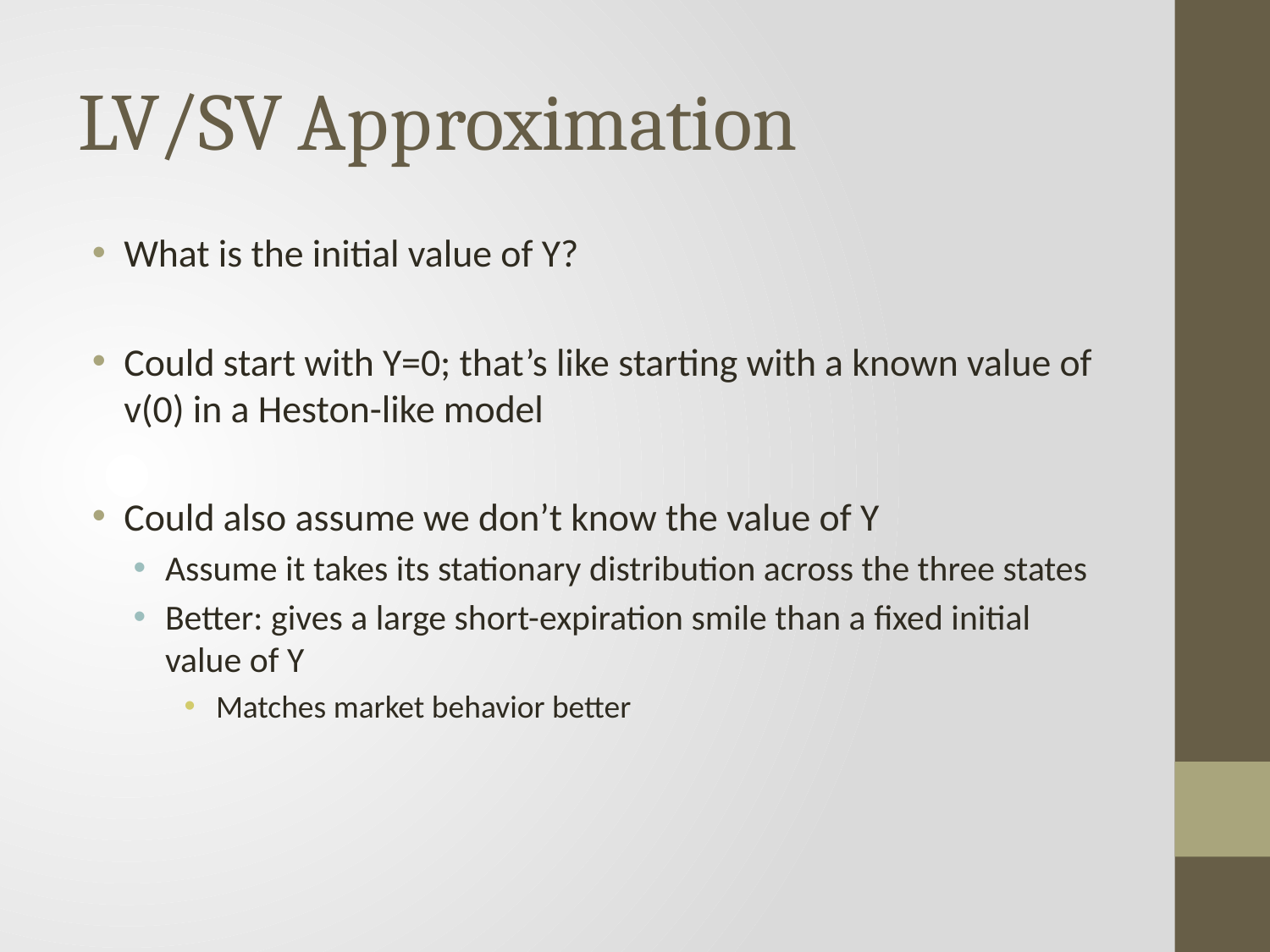

# LV/SV Approximation
What is the initial value of Y?

Could start with Y=0; that’s like starting with a known value of v(0) in a Heston-like model

Could also assume we don’t know the value of Y
Assume it takes its stationary distribution across the three states
Better: gives a large short-expiration smile than a fixed initial value of Y
Matches market behavior better